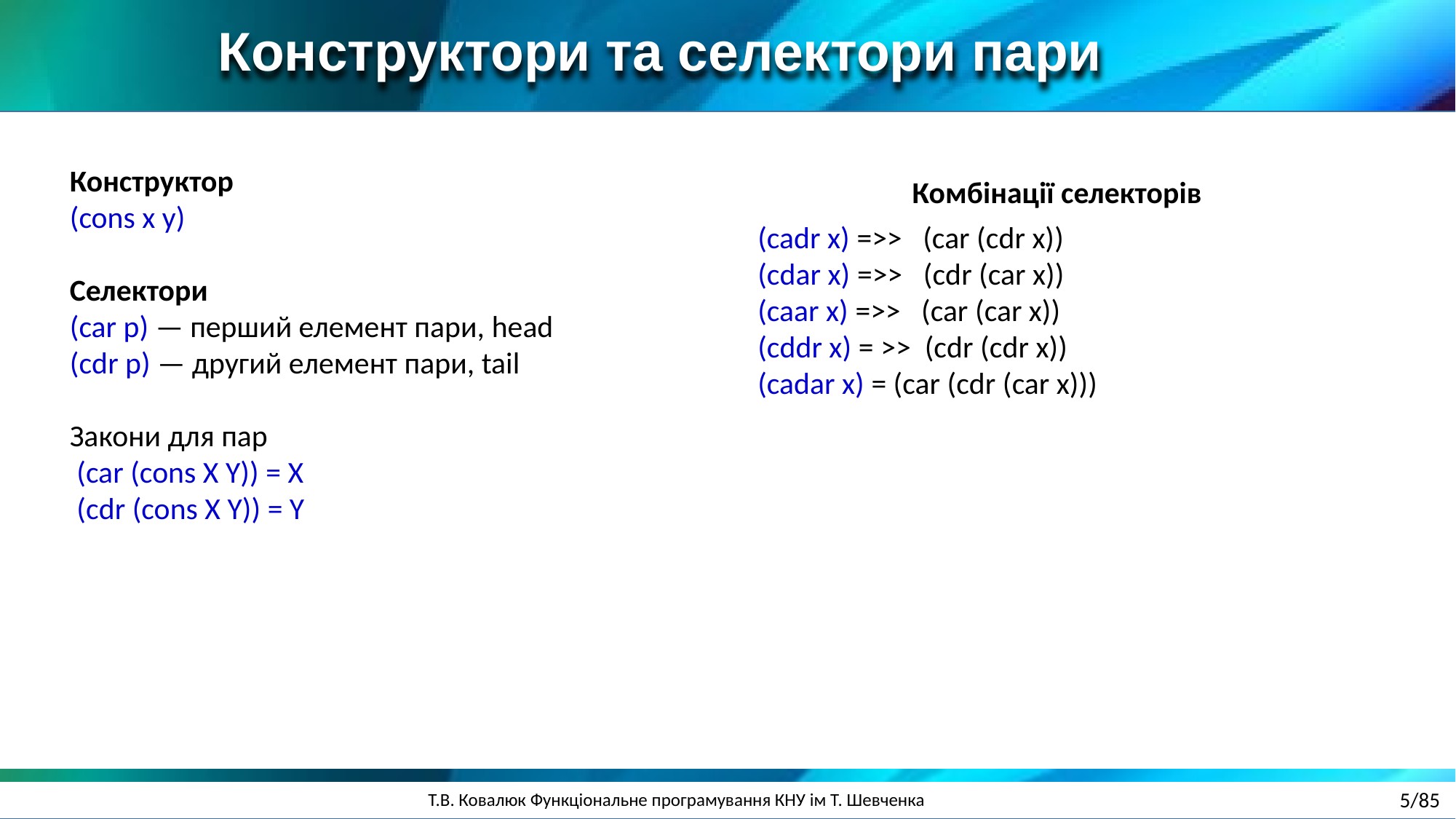

Конструктори та селектори пари
Конструктор
(cons x y)

Селектори
(car p) — перший елемент пари, head
(cdr p) — другий елемент пари, tail

Закони для пар
 (car (cons X Y)) = X
 (cdr (cons X Y)) = Y
Комбінації селекторів
(cadr x) =>>   (car (cdr x))
(cdar x) =>>   (cdr (car x))
(caar x) =>>   (car (car x))
(cddr x) = >>  (cdr (cdr x))
(cadar x) = (car (cdr (car x)))
5/85